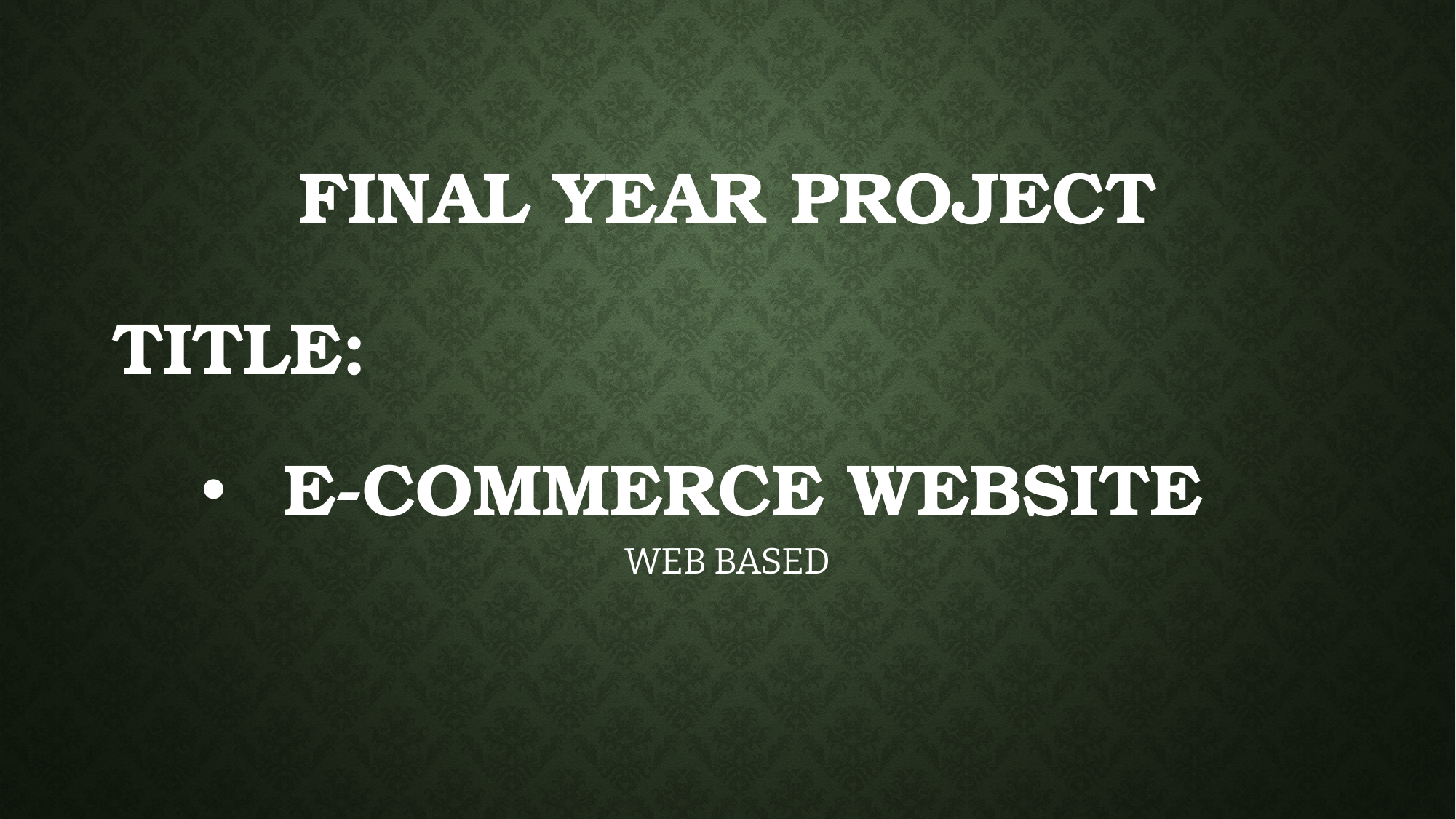

Final YEAR PROJECT
TITLE:
# E-Commerce website
WEB BASED